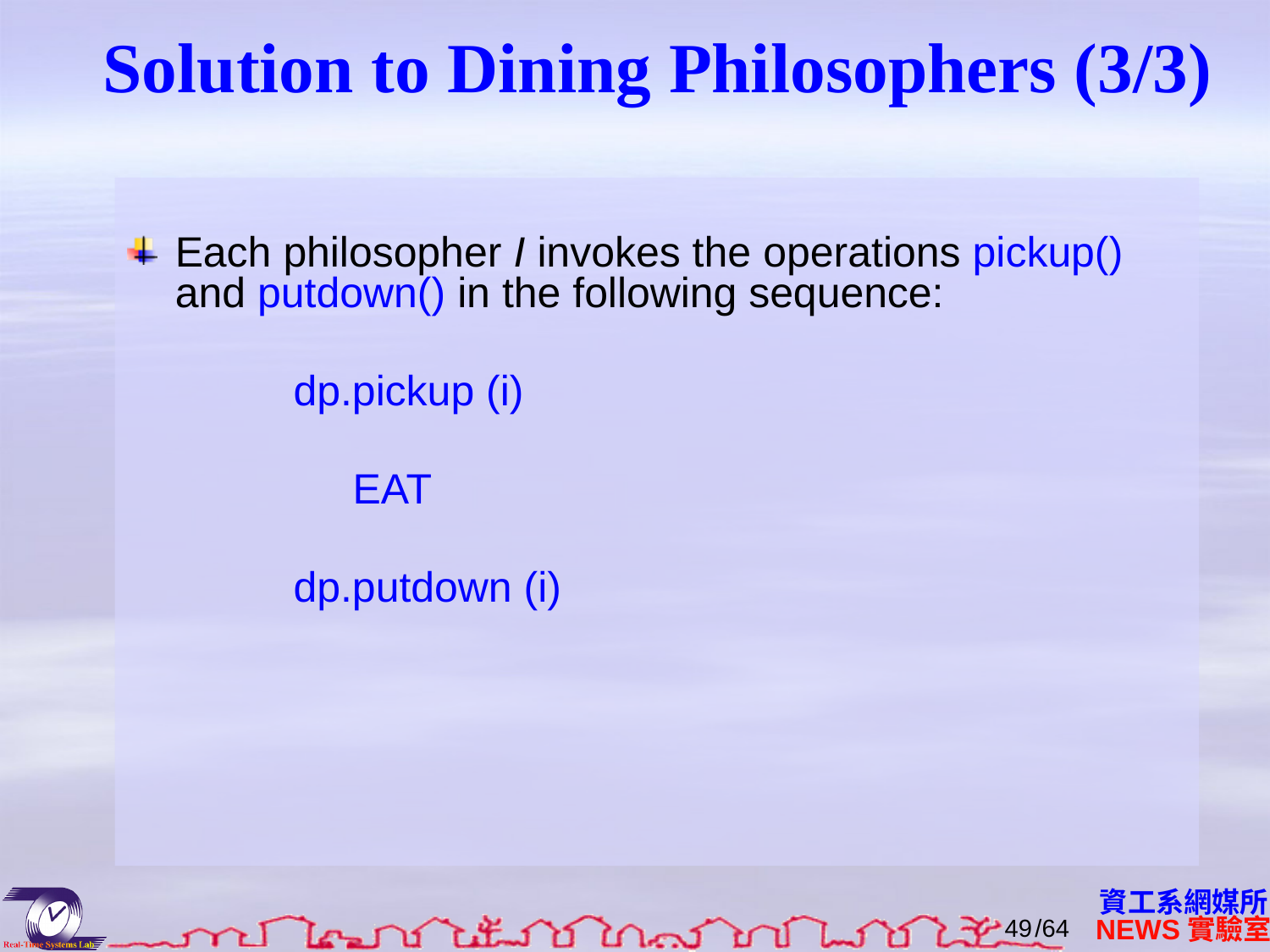

# Solution to Dining Philosophers (3/3)

Each philosopher I invokes the operations pickup() and putdown() in the following sequence:

              dp.pickup (i)

                   EAT

              dp.putdown (i)

49
/64